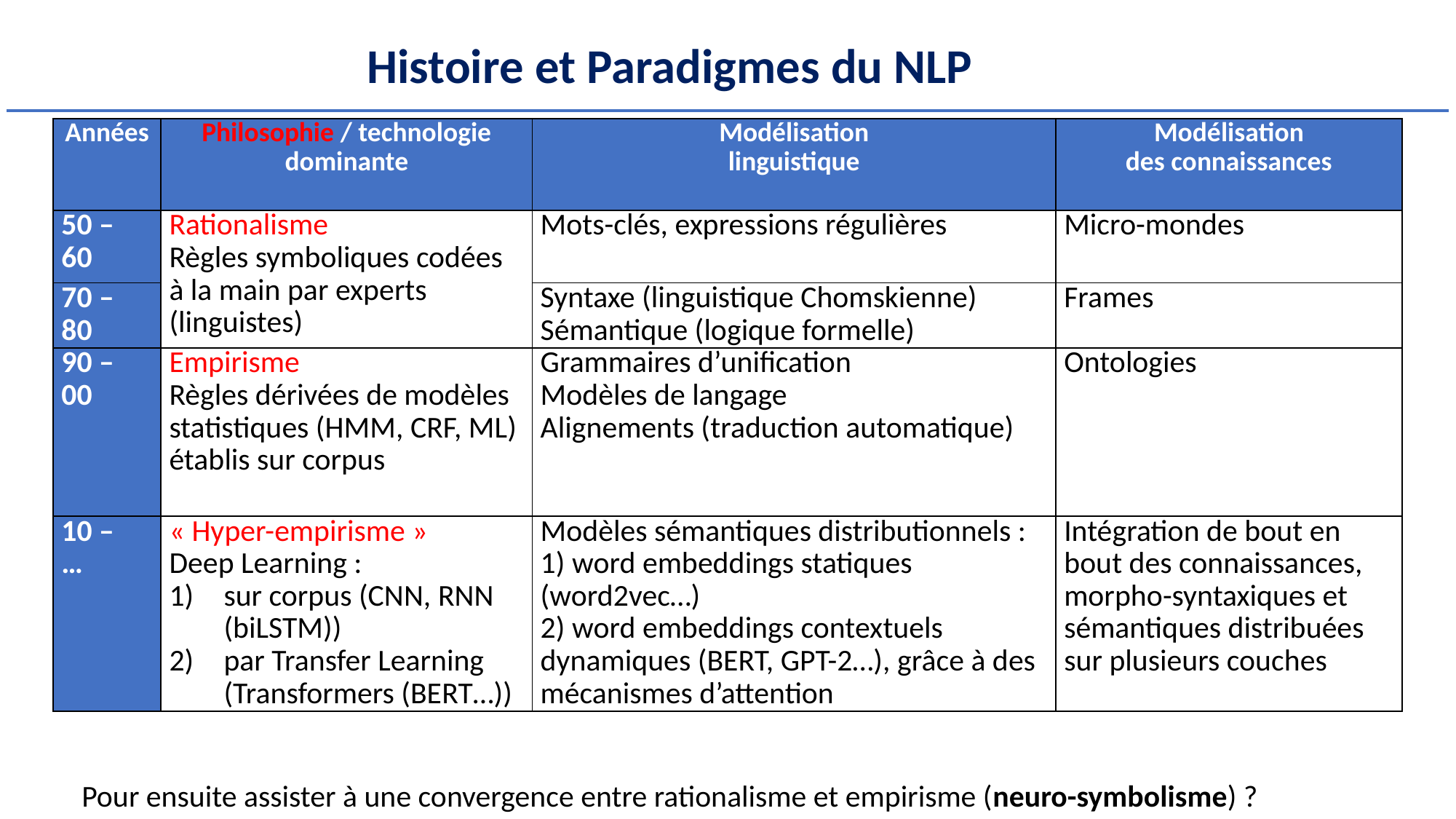

# Histoire et Paradigmes du NLP
| Années | Philosophie / technologie dominante | Modélisation linguistique | Modélisation des connaissances |
| --- | --- | --- | --- |
| 50 – 60 | Rationalisme Règles symboliques codées à la main par experts (linguistes) | Mots-clés, expressions régulières | Micro-mondes |
| 70 – 80 |  | Syntaxe (linguistique Chomskienne) Sémantique (logique formelle) | Frames |
| 90 – 00 | Empirisme Règles dérivées de modèles statistiques (HMM, CRF, ML) établis sur corpus | Grammaires d’unification Modèles de langage Alignements (traduction automatique) | Ontologies |
| 10 – … | « Hyper-empirisme » Deep Learning : sur corpus (CNN, RNN (biLSTM)) par Transfer Learning (Transformers (BERT…)) | Modèles sémantiques distributionnels : 1) word embeddings statiques (word2vec…) 2) word embeddings contextuels dynamiques (BERT, GPT-2…), grâce à des mécanismes d’attention | Intégration de bout en bout des connaissances, morpho-syntaxiques et sémantiques distribuées sur plusieurs couches |
Pour ensuite assister à une convergence entre rationalisme et empirisme (neuro-symbolisme) ?